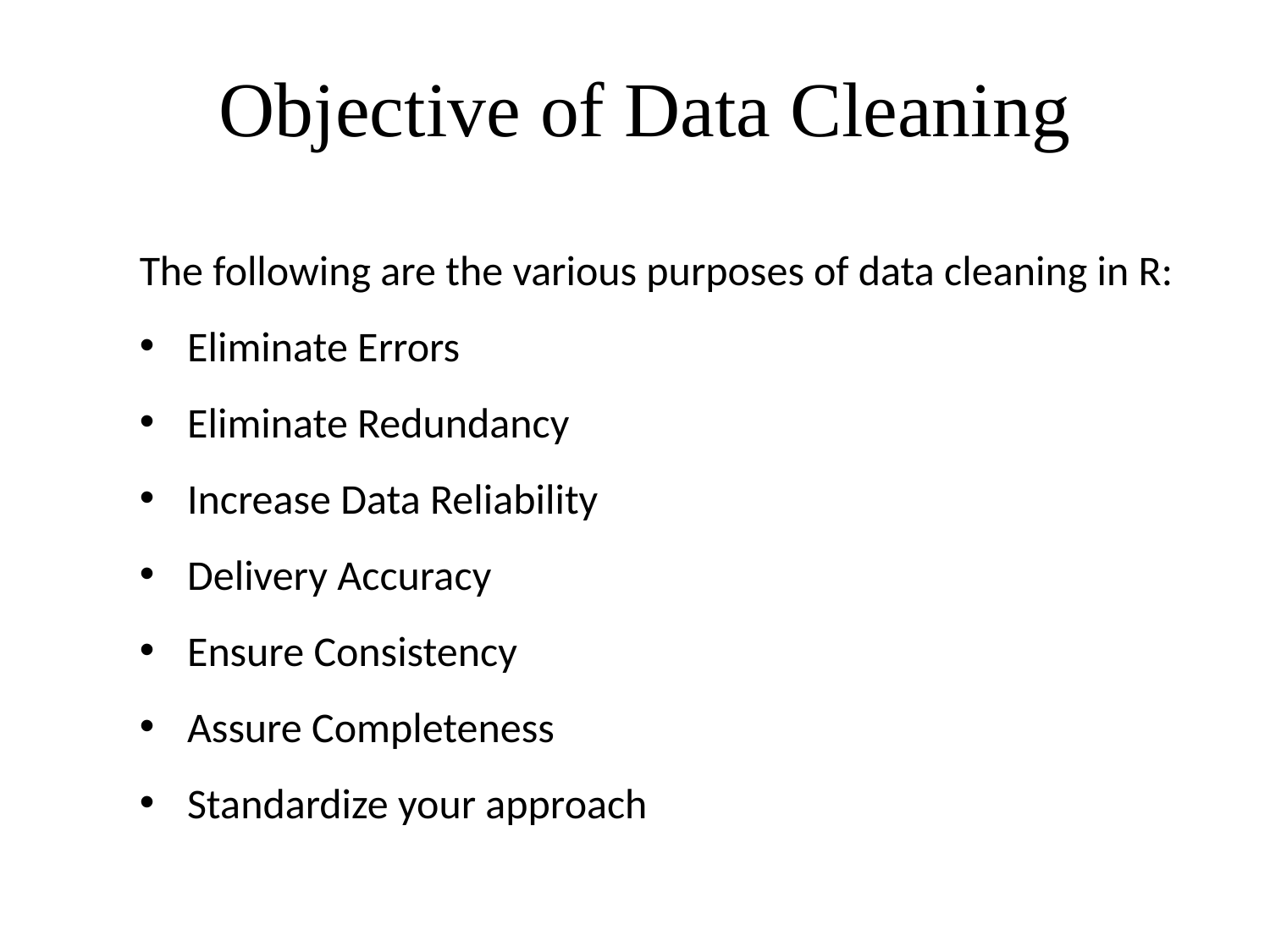

# Objective of Data Cleaning
The following are the various purposes of data cleaning in R:
Eliminate Errors
Eliminate Redundancy
Increase Data Reliability
Delivery Accuracy
Ensure Consistency
Assure Completeness
Standardize your approach